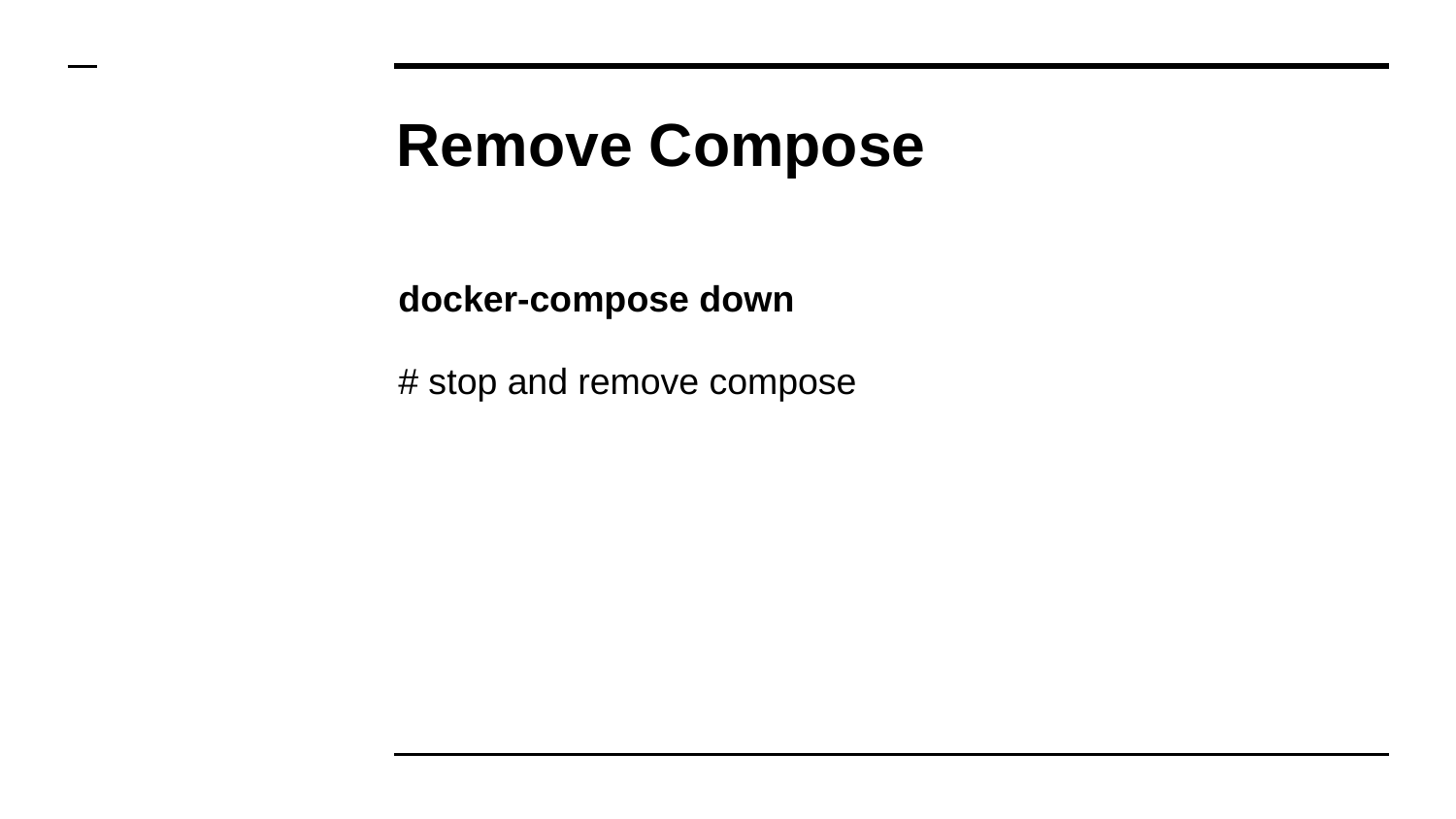

# Remove Compose
docker-compose down
# stop and remove compose